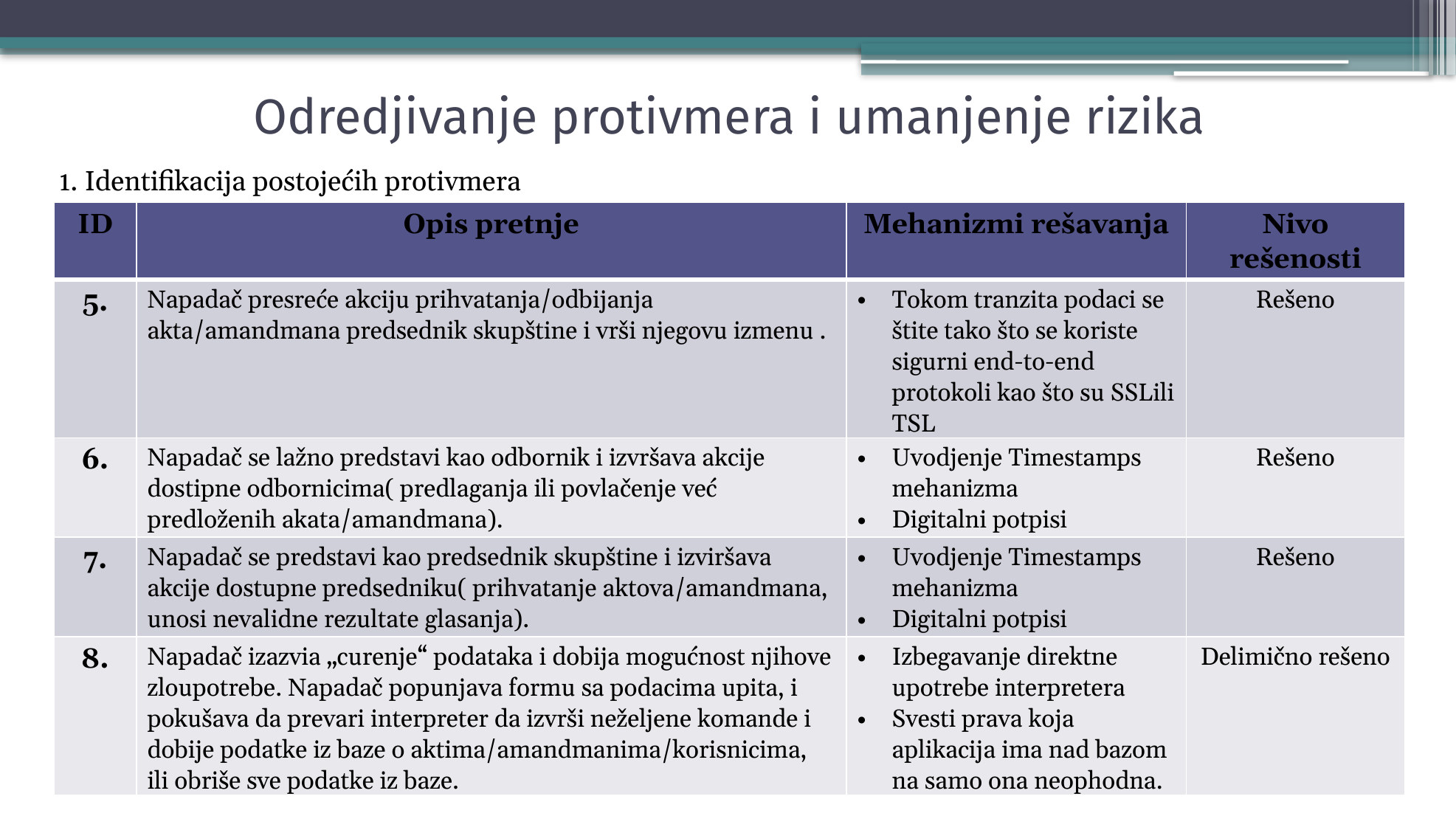

Odredjivanje protivmera i umanjenje rizika
1. Identifikacija postojećih protivmera
| ID | Opis pretnje | Mehanizmi rešavanja | Nivo rešenosti |
| --- | --- | --- | --- |
| 5. | Napadač presreće akciju prihvatanja/odbijanja akta/amandmana predsednik skupštine i vrši njegovu izmenu . | Tokom tranzita podaci se štite tako što se koriste sigurni end-to-end protokoli kao što su SSLili TSL | Rešeno |
| 6. | Napadač se lažno predstavi kao odbornik i izvršava akcije dostipne odbornicima( predlaganja ili povlačenje već predloženih akata/amandmana). | Uvodjenje Timestamps mehanizma Digitalni potpisi | Rešeno |
| 7. | Napadač se predstavi kao predsednik skupštine i izviršava akcije dostupne predsedniku( prihvatanje aktova/amandmana, unosi nevalidne rezultate glasanja). | Uvodjenje Timestamps mehanizma Digitalni potpisi | Rešeno |
| 8. | Napadač izazvia „curenje“ podataka i dobija mogućnost njihove zloupotrebe. Napadač popunjava formu sa podacima upita, i pokušava da prevari interpreter da izvrši neželjene komande i dobije podatke iz baze o aktima/amandmanima/korisnicima, ili obriše sve podatke iz baze. | Izbegavanje direktne upotrebe interpretera Svesti prava koja aplikacija ima nad bazom na samo ona neophodna. | Delimično rešeno |